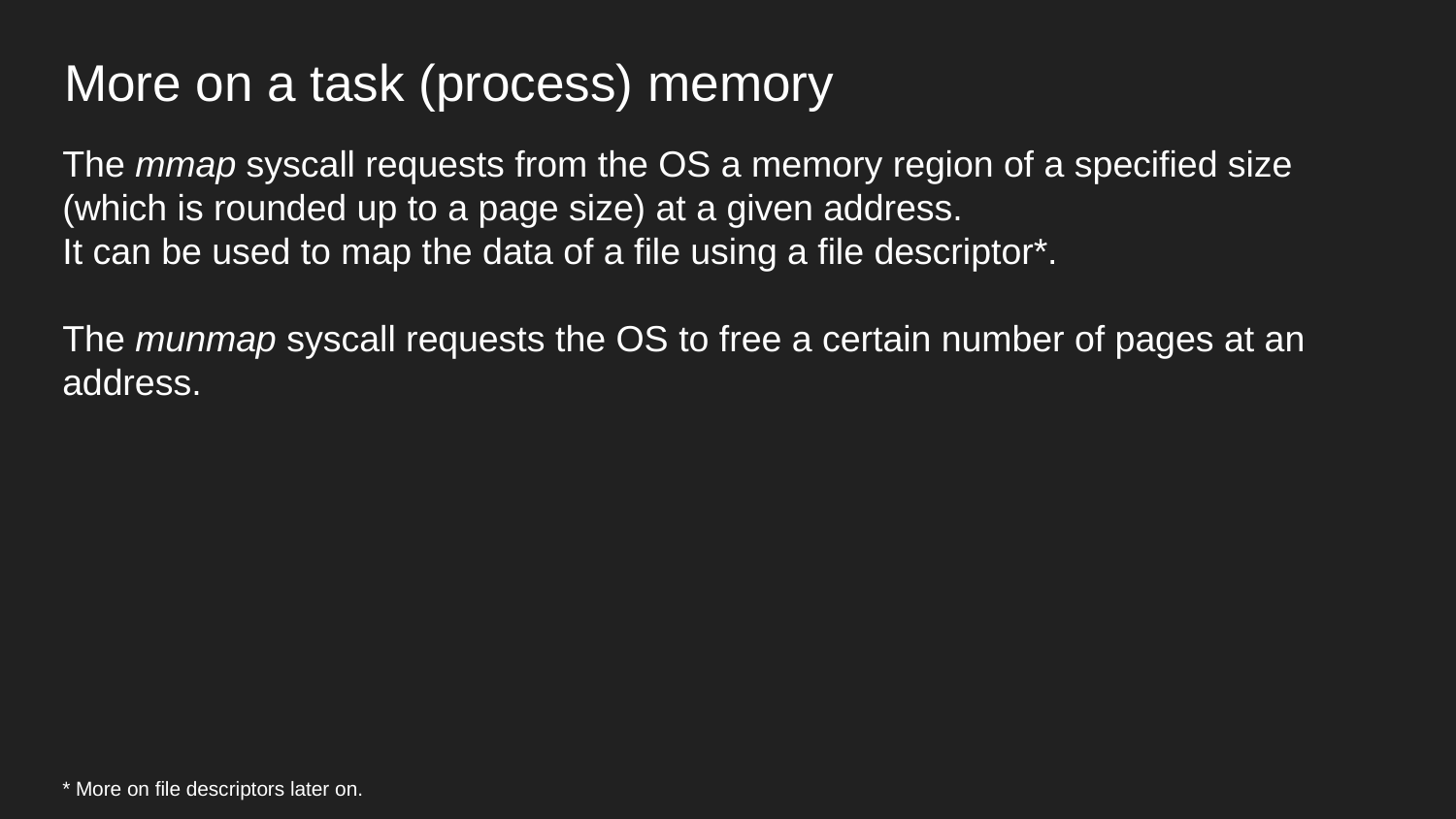

More on a task (process) memory
The mmap syscall requests from the OS a memory region of a specified size (which is rounded up to a page size) at a given address.
It can be used to map the data of a file using a file descriptor*.

The munmap syscall requests the OS to free a certain number of pages at an address.

* More on file descriptors later on.